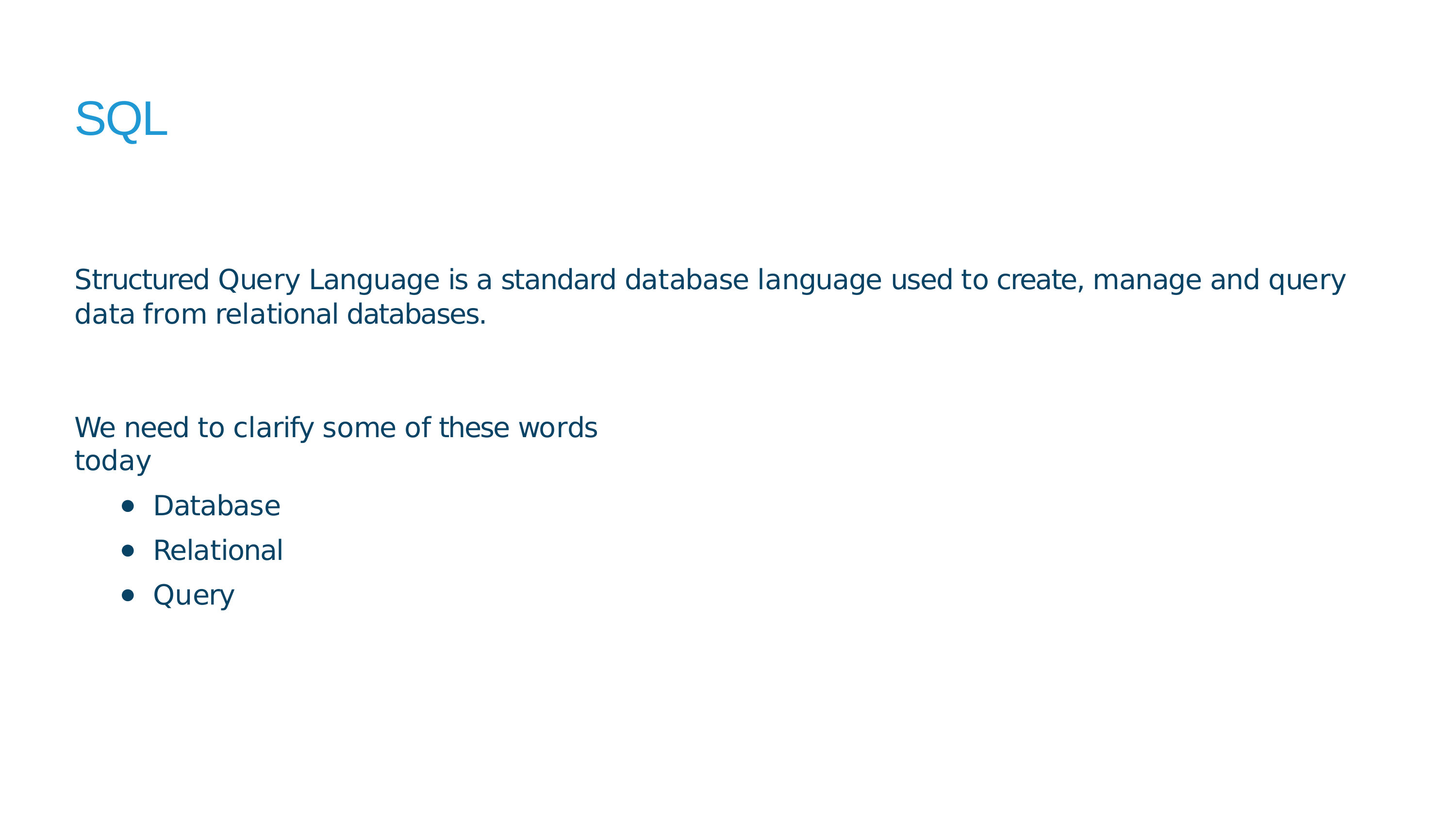

SQL
Structured Query Language is a standard database language used to create, manage and query data from relational databases.
We need to clarify some of these words today
Database
Relational
Query